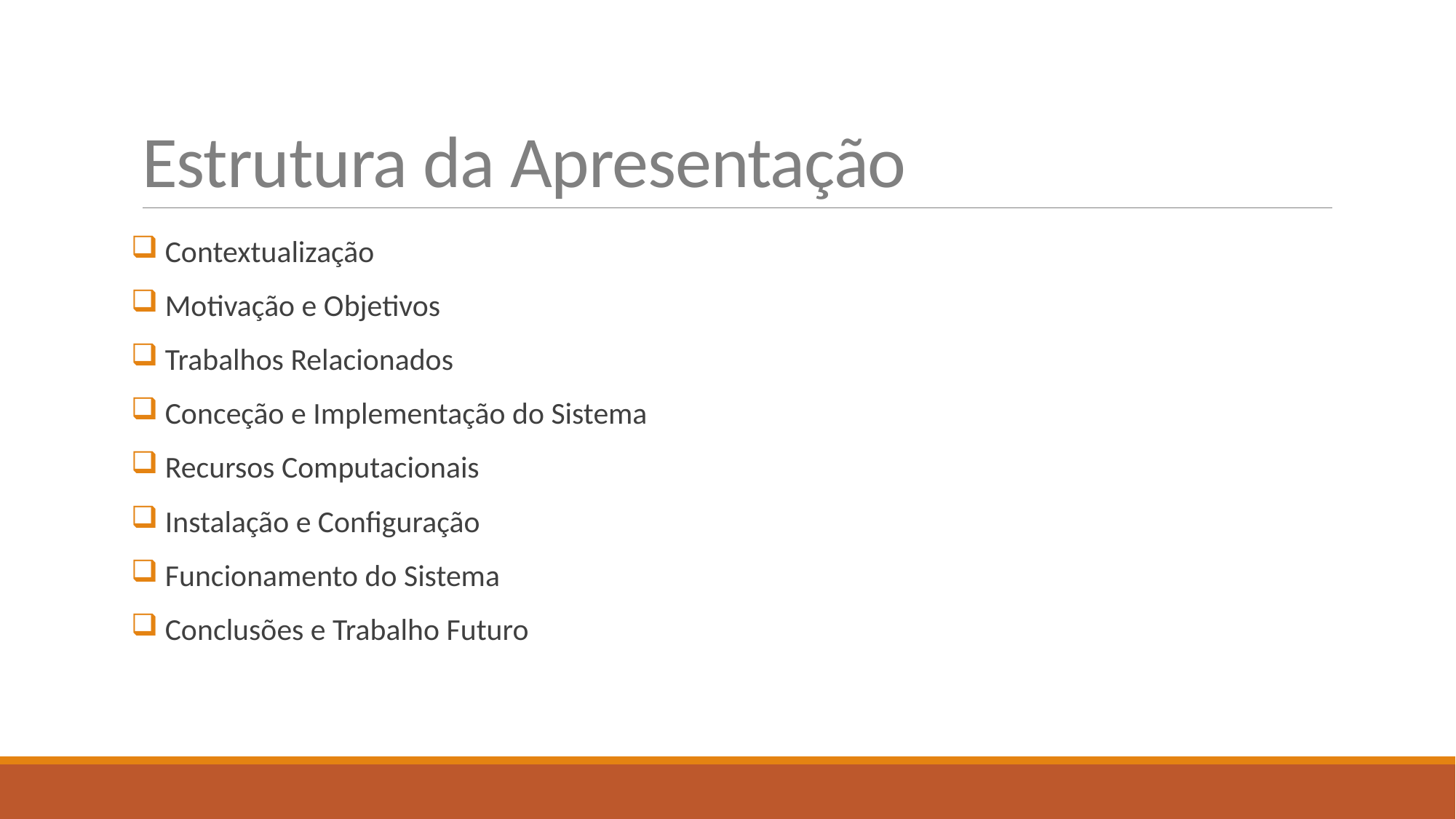

# Estrutura da Apresentação
 Contextualização
 Motivação e Objetivos
 Trabalhos Relacionados
 Conceção e Implementação do Sistema
 Recursos Computacionais
 Instalação e Configuração
 Funcionamento do Sistema
 Conclusões e Trabalho Futuro